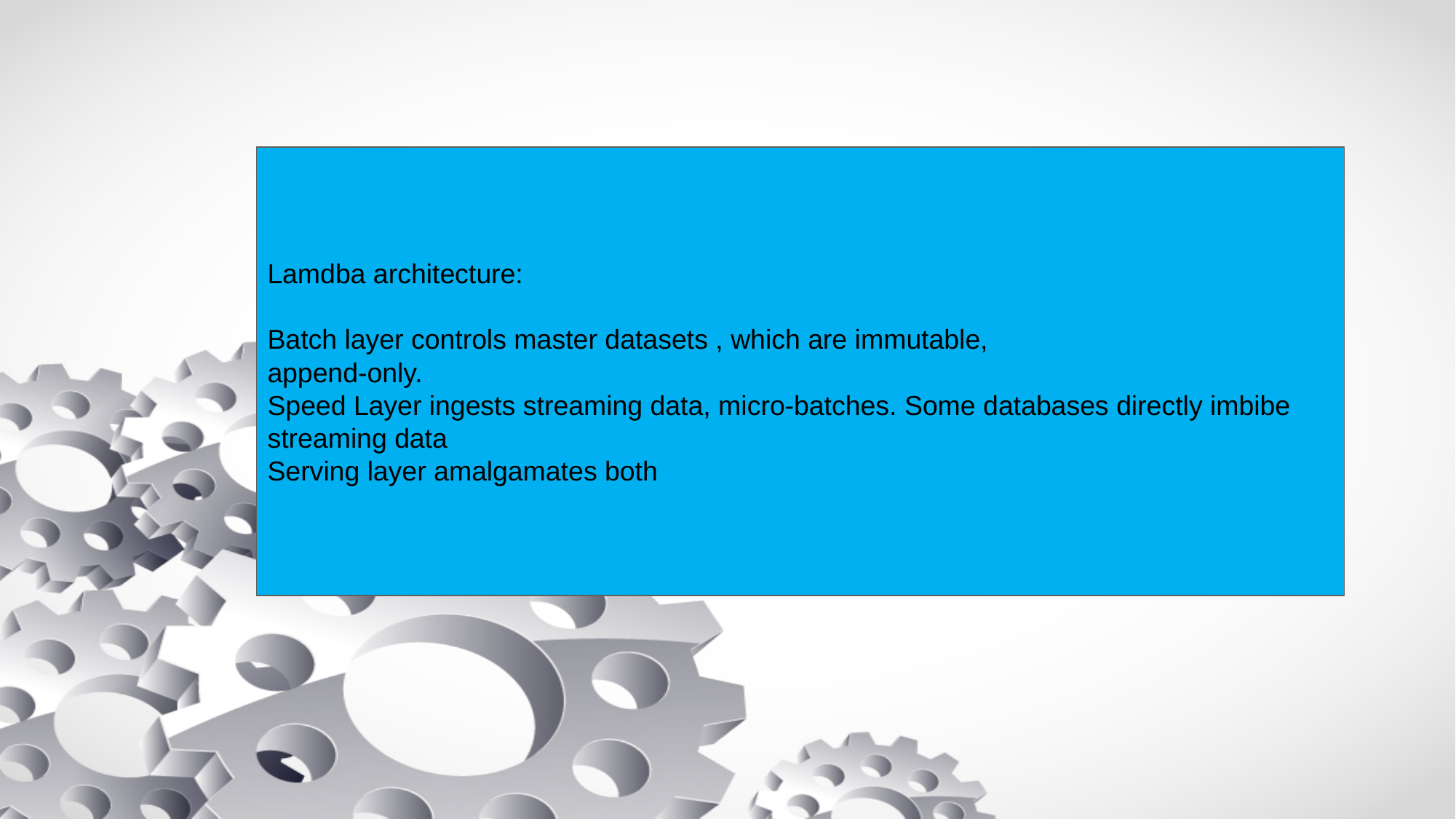

Lamdba architecture:

Batch layer controls master datasets , which are immutable,
append-only.
Speed Layer ingests streaming data, micro-batches. Some databases directly imbibe
streaming data
Serving layer amalgamates both